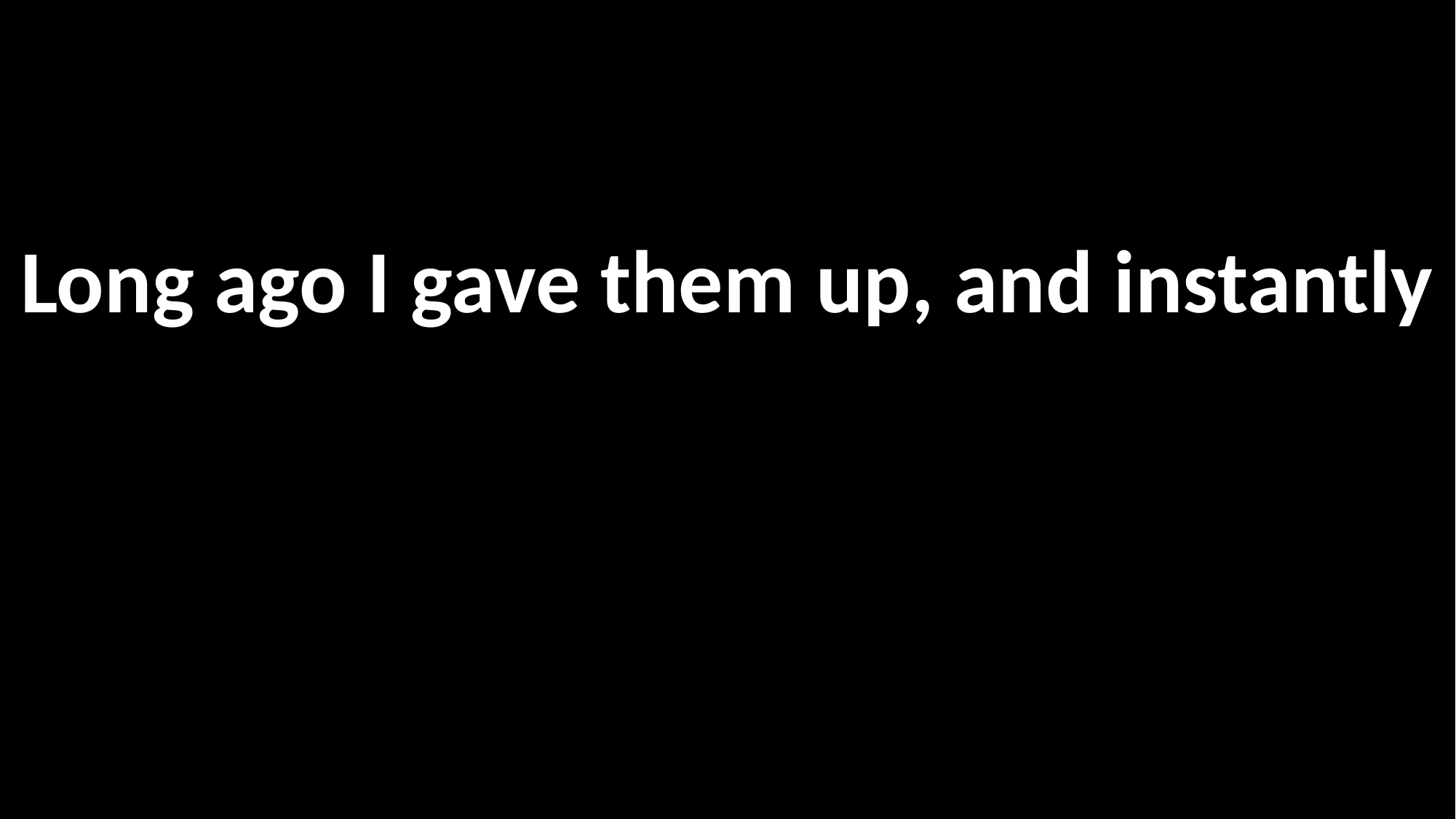

Long ago I gave them up, and instantly